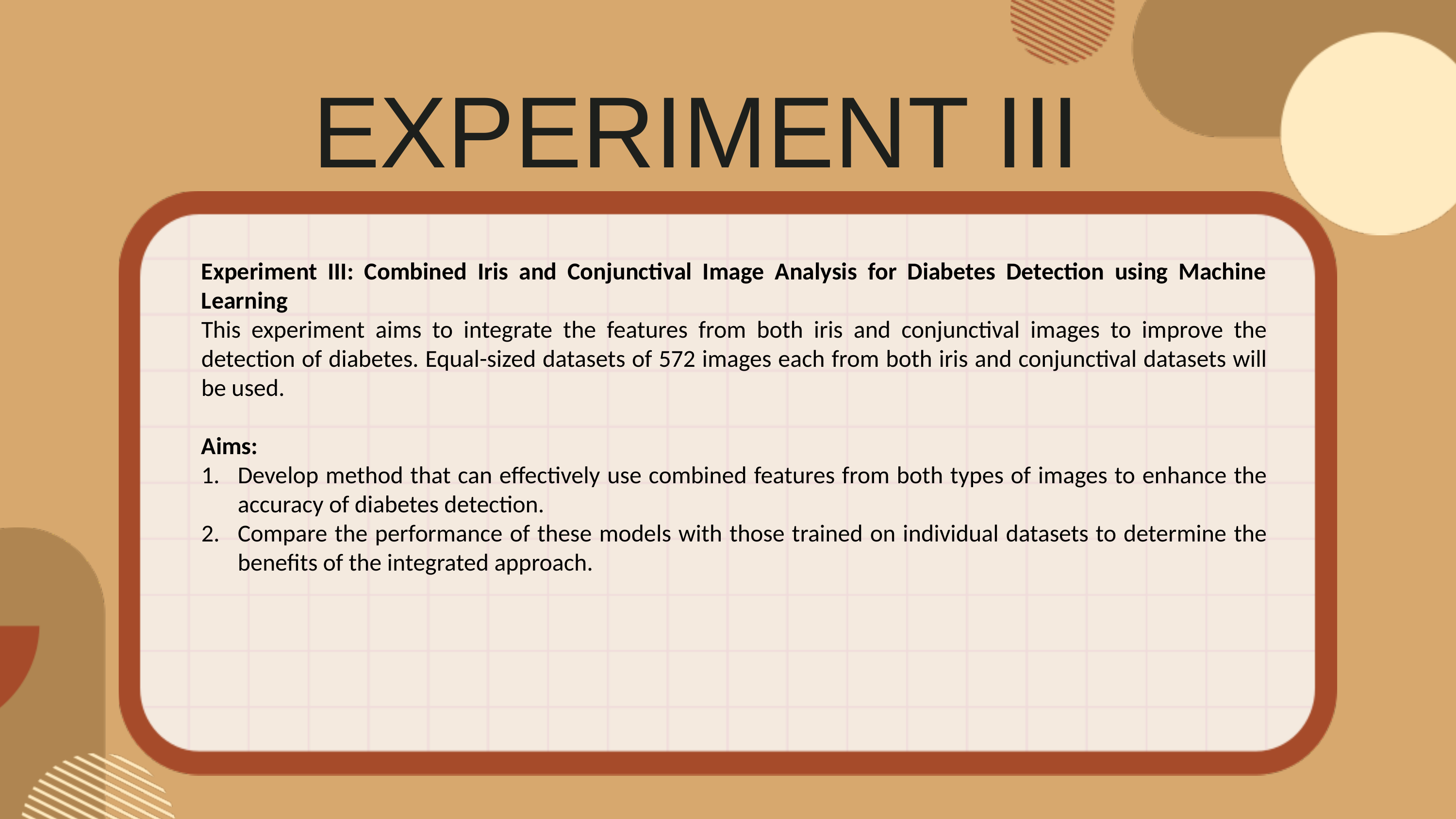

EXPERIMENT III

Experiment III: Combined Iris and Conjunctival Image Analysis for Diabetes Detection using Machine Learning
This experiment aims to integrate the features from both iris and conjunctival images to improve the detection of diabetes. Equal-sized datasets of 572 images each from both iris and conjunctival datasets will be used.

Aims:
Develop method that can effectively use combined features from both types of images to enhance the accuracy of diabetes detection.
Compare the performance of these models with those trained on individual datasets to determine the benefits of the integrated approach.